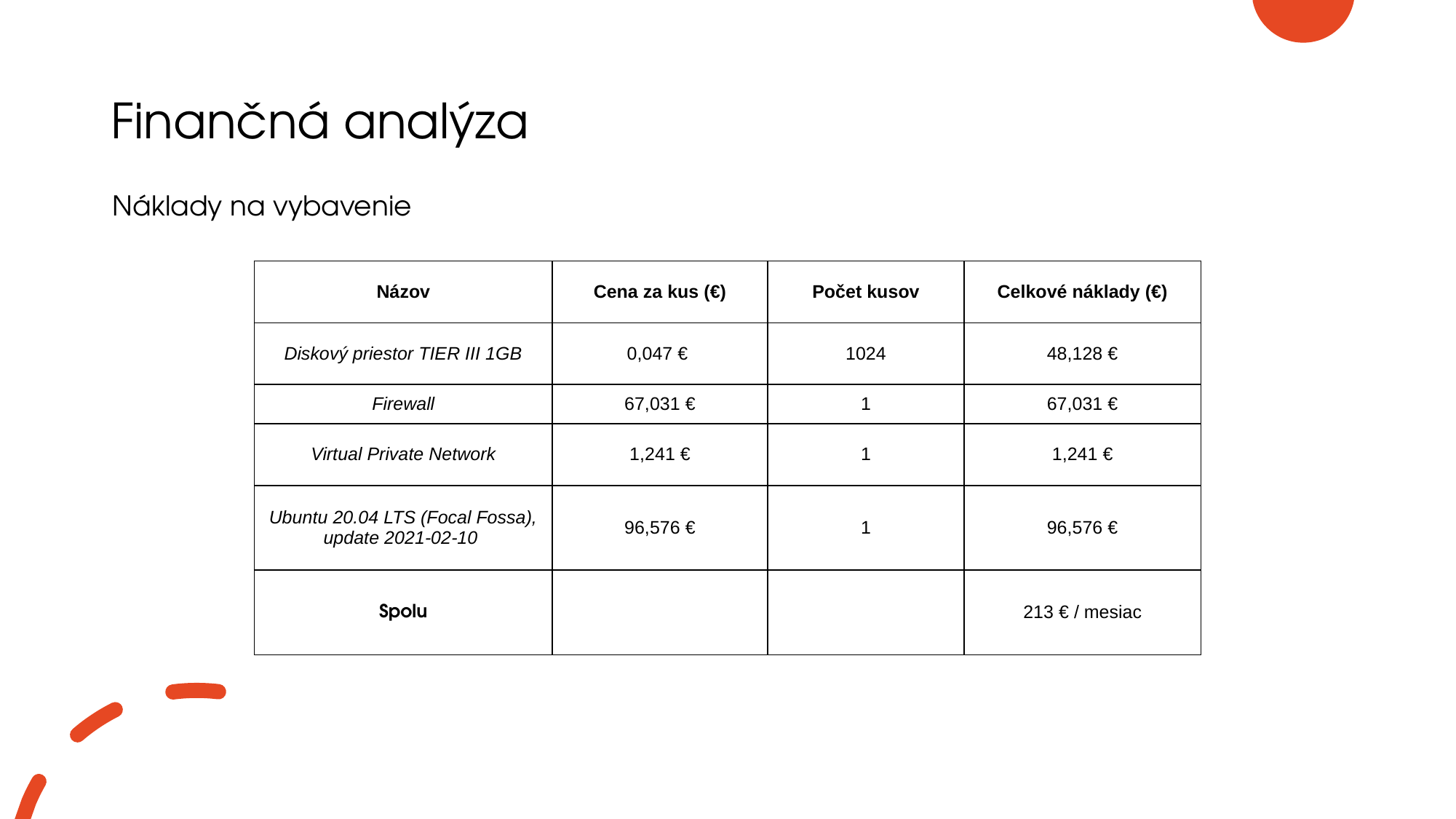

# Finančná analýza
Náklady na vybavenie

| Názov | Cena za kus (€) | Počet kusov | Celkové náklady (€) |
| --- | --- | --- | --- |
| Diskový priestor TIER III 1GB | 0,047 € | 1024 | 48,128 € |
| Firewall | 67,031 € | 1 | 67,031 € |
| Virtual Private Network | 1,241 € | 1 | 1,241 € |
| Ubuntu 20.04 LTS (Focal Fossa), update 2021-02-10 | 96,576 € | 1 | 96,576 € |
| Spolu |  |  | 213 € / mesiac |